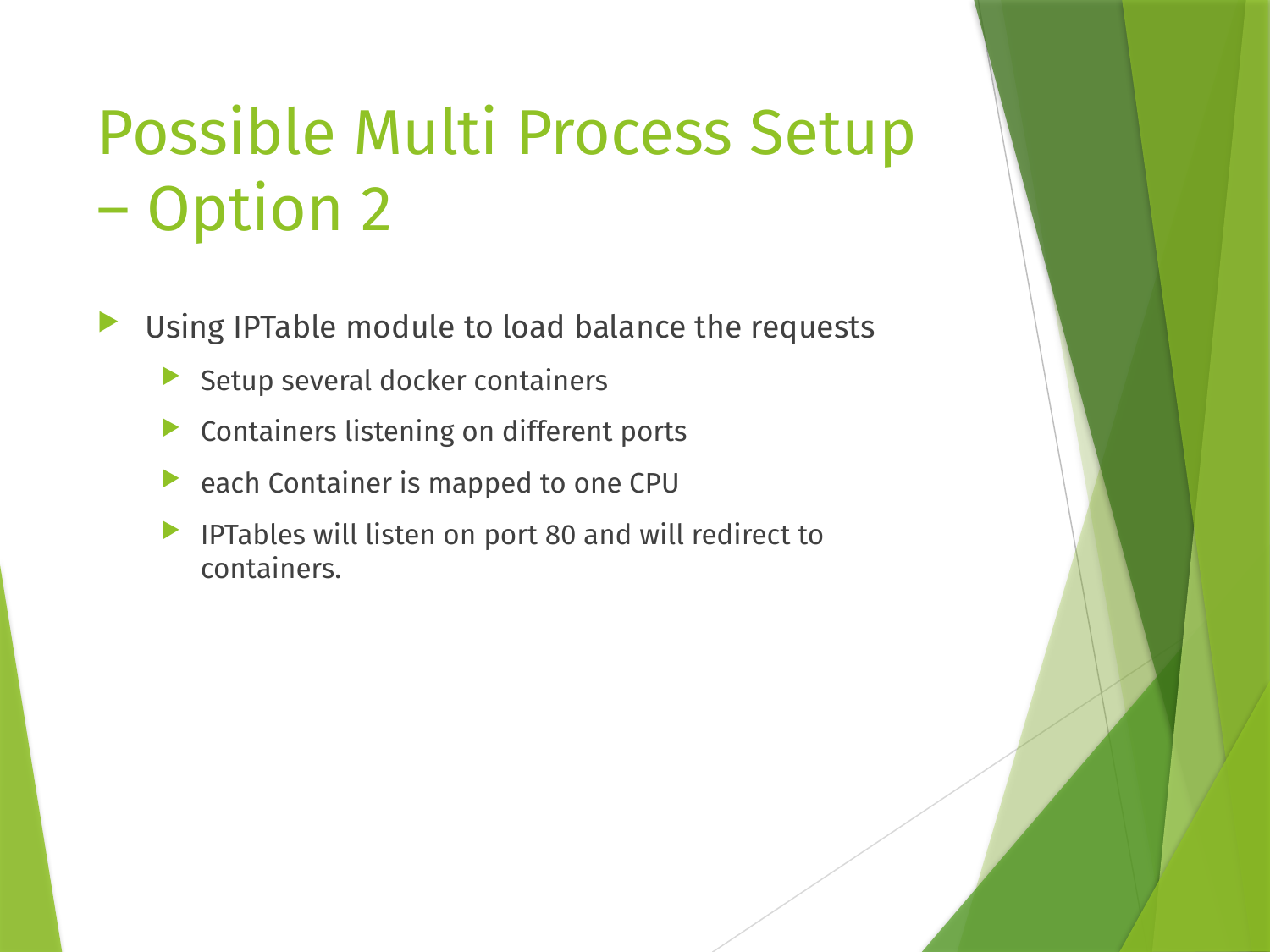

# Possible Multi Process Setup – Option 2
Using IPTable module to load balance the requests
Setup several docker containers
Containers listening on different ports
each Container is mapped to one CPU
IPTables will listen on port 80 and will redirect to containers.